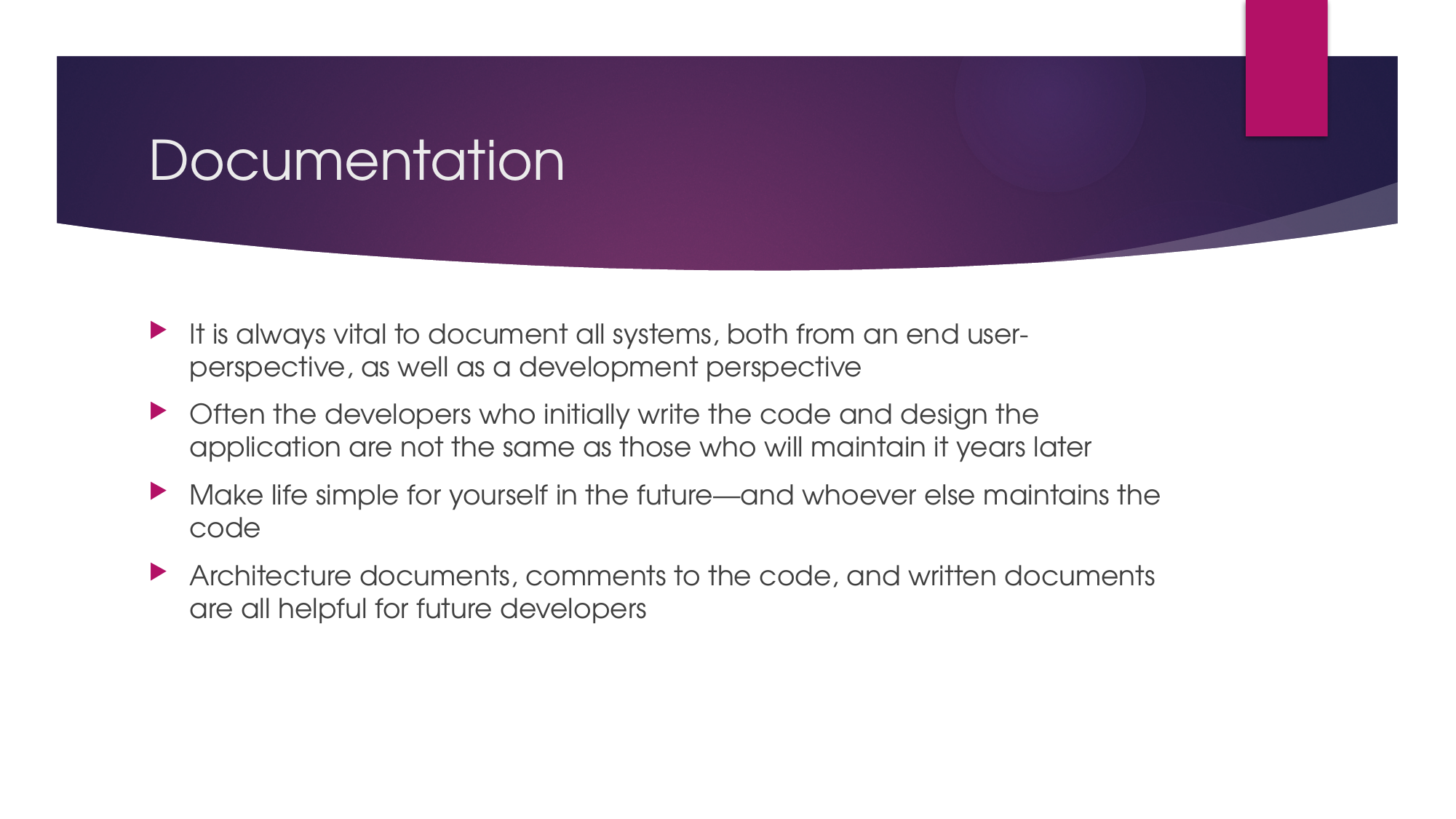

# Documentation
It is always vital to document all systems, both from an end user-perspective, as well as a development perspective
Often the developers who initially write the code and design the application are not the same as those who will maintain it years later
Make life simple for yourself in the future—and whoever else maintains the code
Architecture documents, comments to the code, and written documents are all helpful for future developers